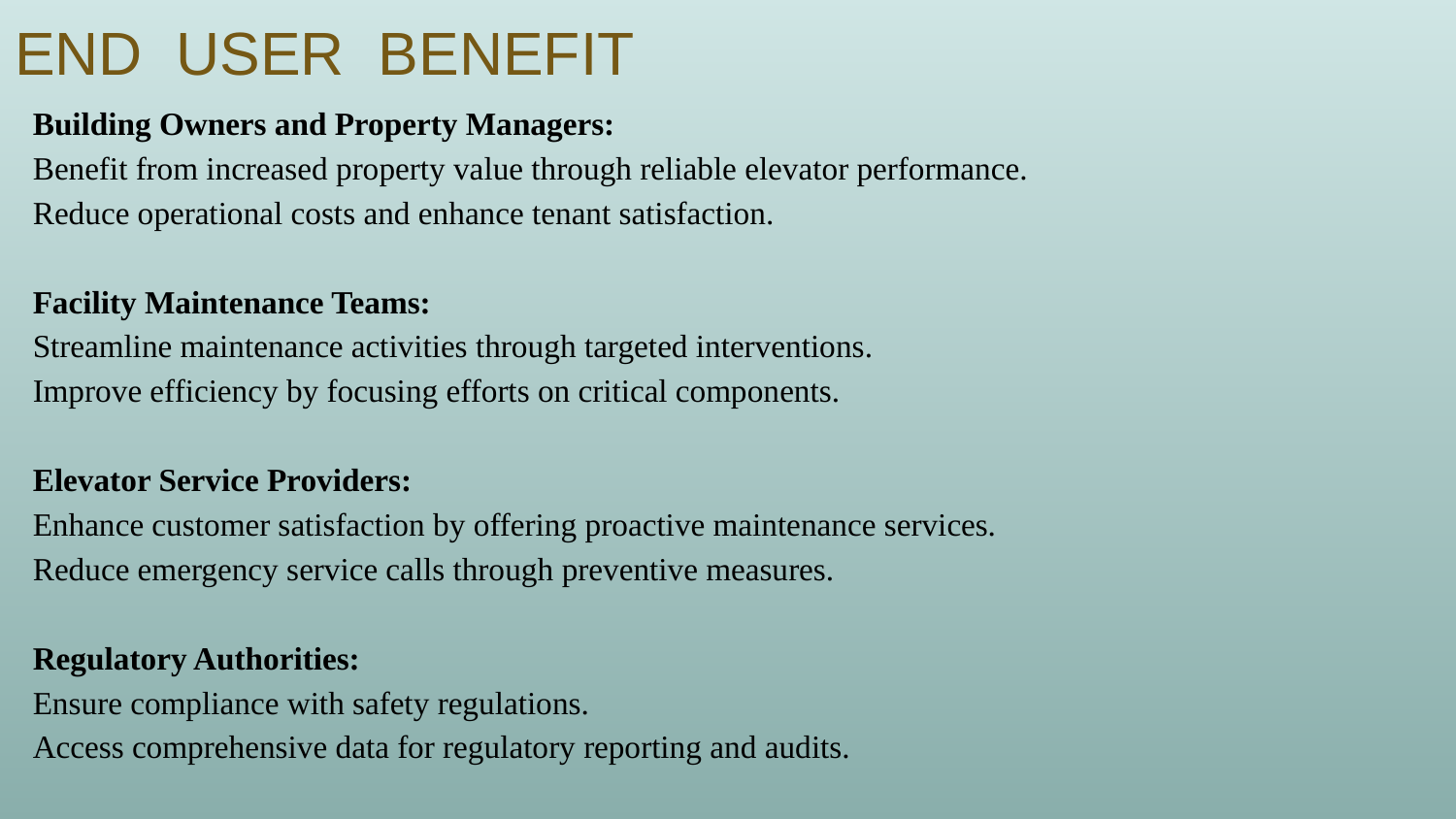

# END  USER  BENEFIT
Building Owners and Property Managers:
Benefit from increased property value through reliable elevator performance.
Reduce operational costs and enhance tenant satisfaction.
Facility Maintenance Teams:
Streamline maintenance activities through targeted interventions.
Improve efficiency by focusing efforts on critical components.
Elevator Service Providers:
Enhance customer satisfaction by offering proactive maintenance services.
Reduce emergency service calls through preventive measures.

Regulatory Authorities:
Ensure compliance with safety regulations.
Access comprehensive data for regulatory reporting and audits.